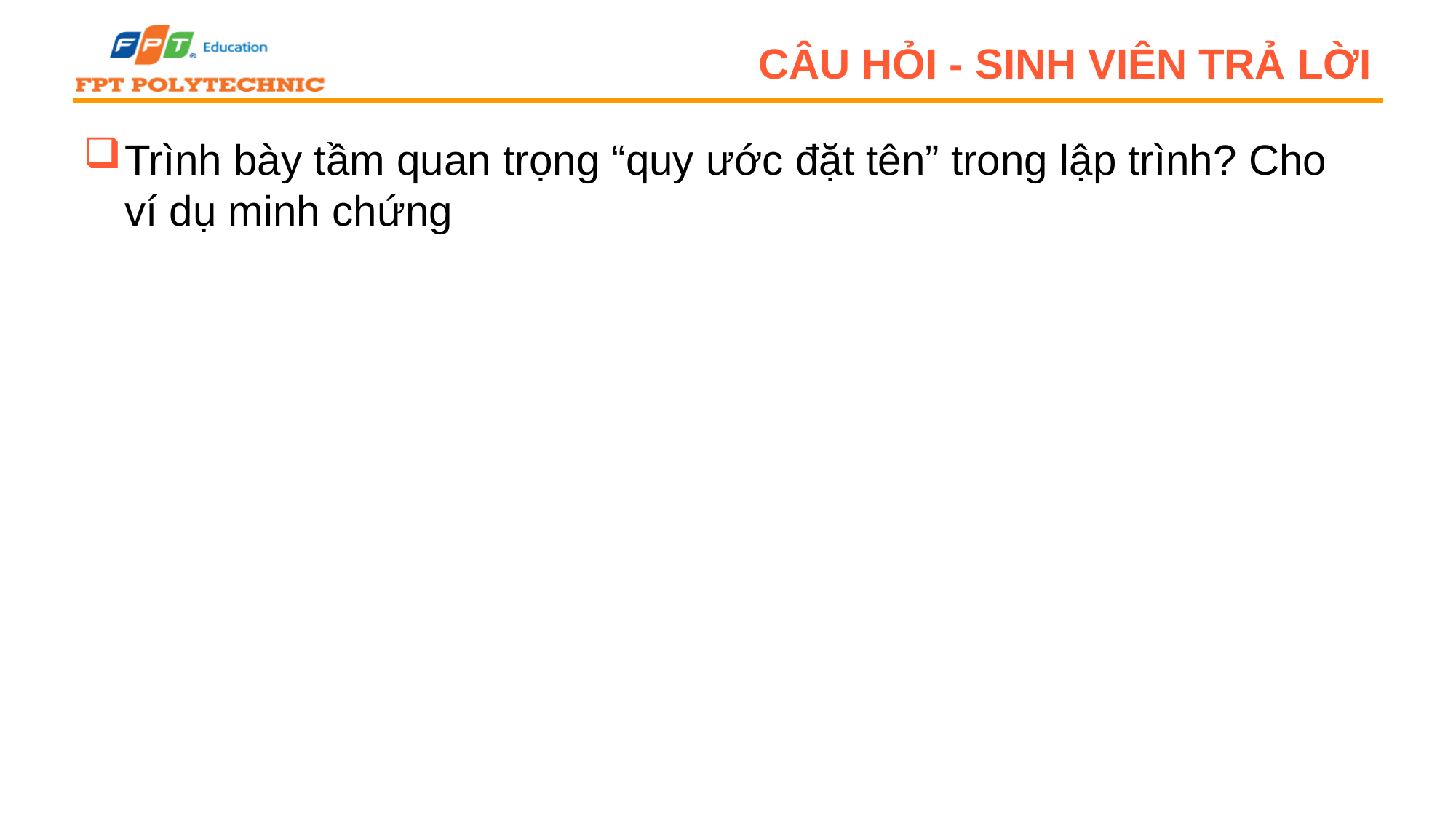

# Câu hỏi - sinh viên trả lời
Trình bày tầm quan trọng “quy ước đặt tên” trong lập trình? Cho ví dụ minh chứng